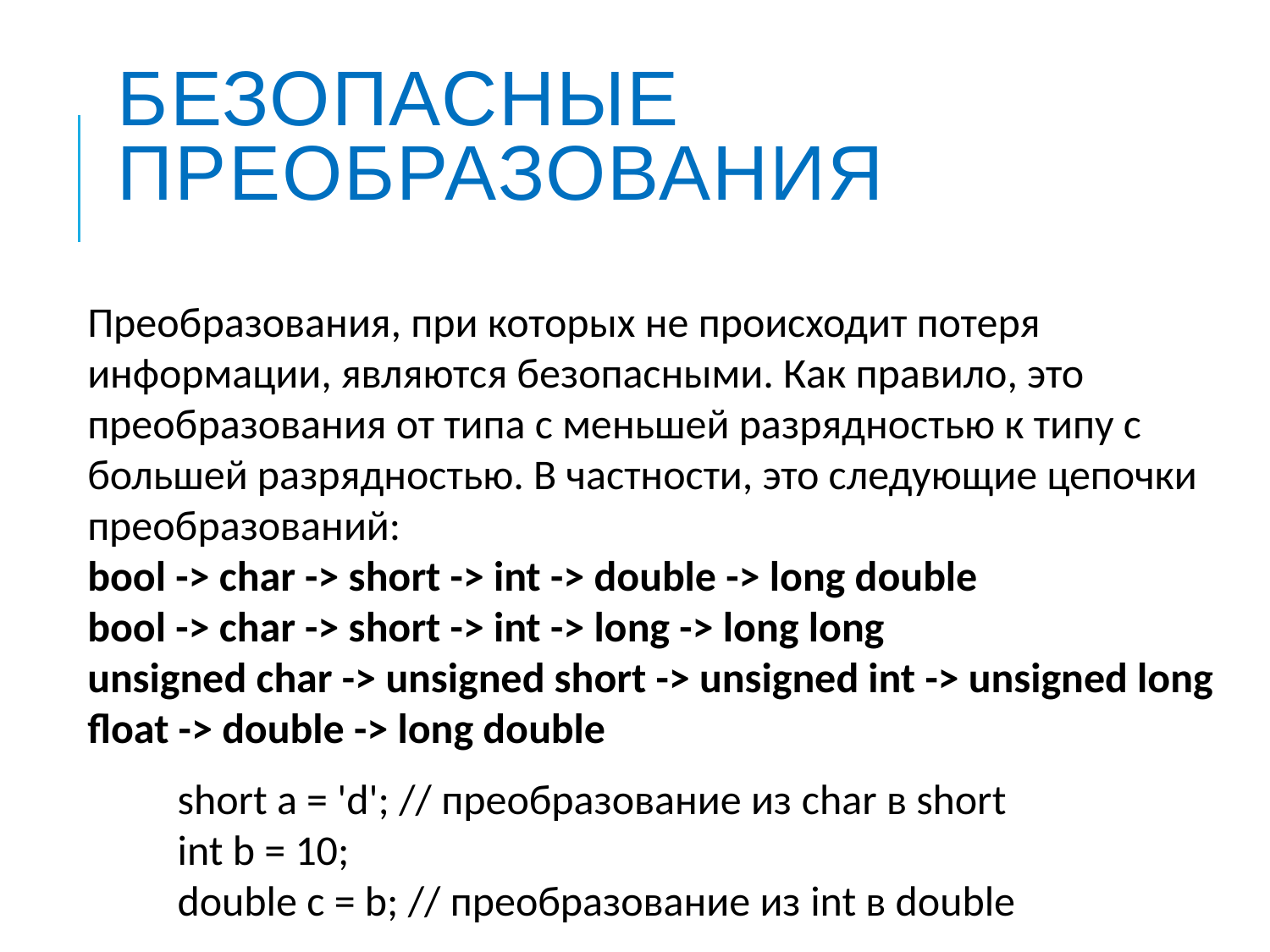

# Безопасные преобразования
Преобразования, при которых не происходит потеря информации, являются безопасными. Как правило, это преобразования от типа с меньшей разрядностью к типу с большей разрядностью. В частности, это следующие цепочки преобразований:
bool -> char -> short -> int -> double -> long double
bool -> char -> short -> int -> long -> long long
unsigned char -> unsigned short -> unsigned int -> unsigned long
float -> double -> long double

short a = 'd'; // преобразование из char в short
int b = 10;
double c = b; // преобразование из int в double